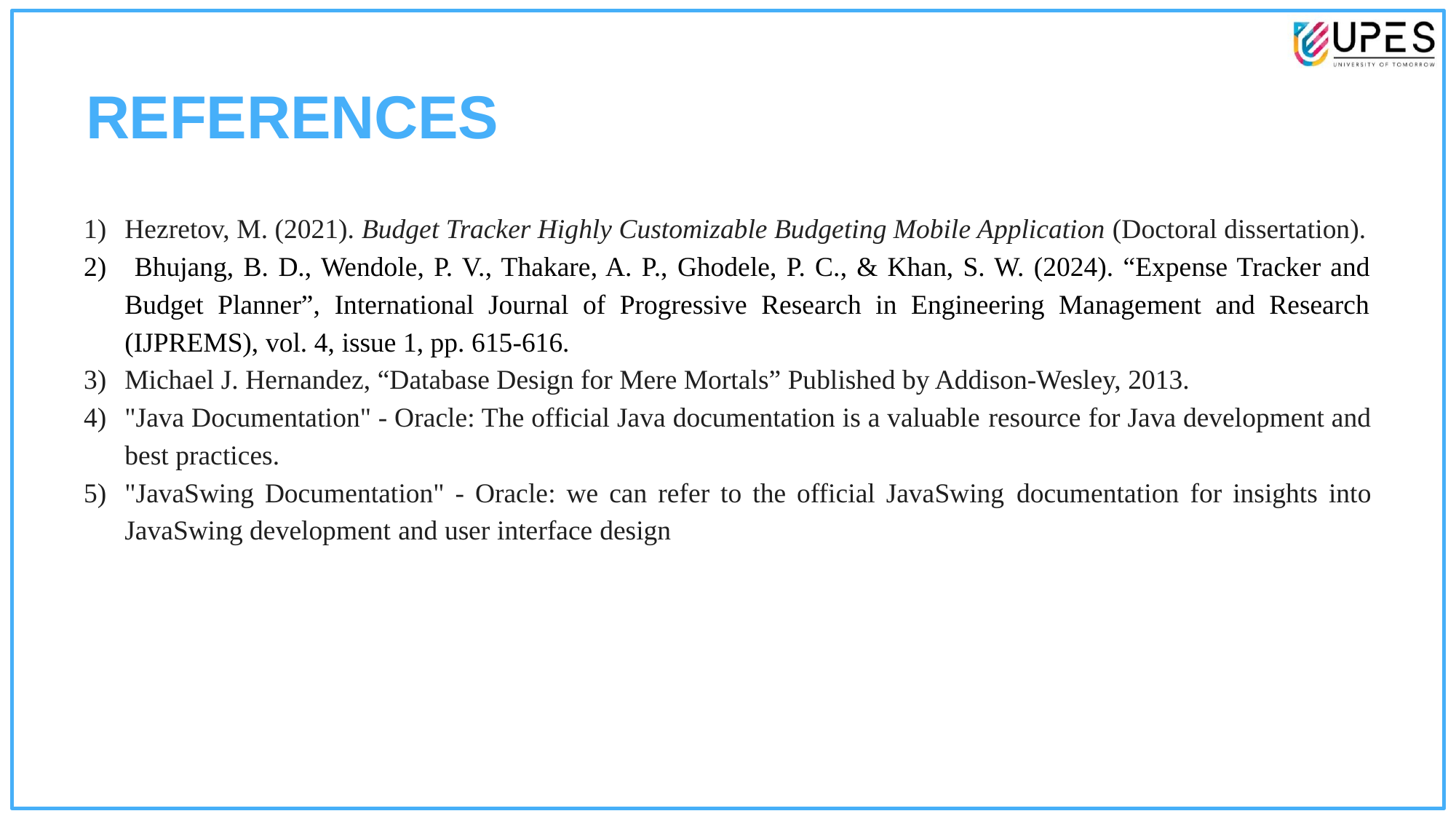

# REFERENCES
Hezretov, M. (2021). Budget Tracker Highly Customizable Budgeting Mobile Application (Doctoral dissertation).
 Bhujang, B. D., Wendole, P. V., Thakare, A. P., Ghodele, P. C., & Khan, S. W. (2024). “Expense Tracker and Budget Planner”, International Journal of Progressive Research in Engineering Management and Research (IJPREMS), vol. 4, issue 1, pp. 615-616.
Michael J. Hernandez, “Database Design for Mere Mortals” Published by Addison-Wesley, 2013.
"Java Documentation" - Oracle: The official Java documentation is a valuable resource for Java development and best practices.
"JavaSwing Documentation" - Oracle: we can refer to the official JavaSwing documentation for insights into JavaSwing development and user interface design